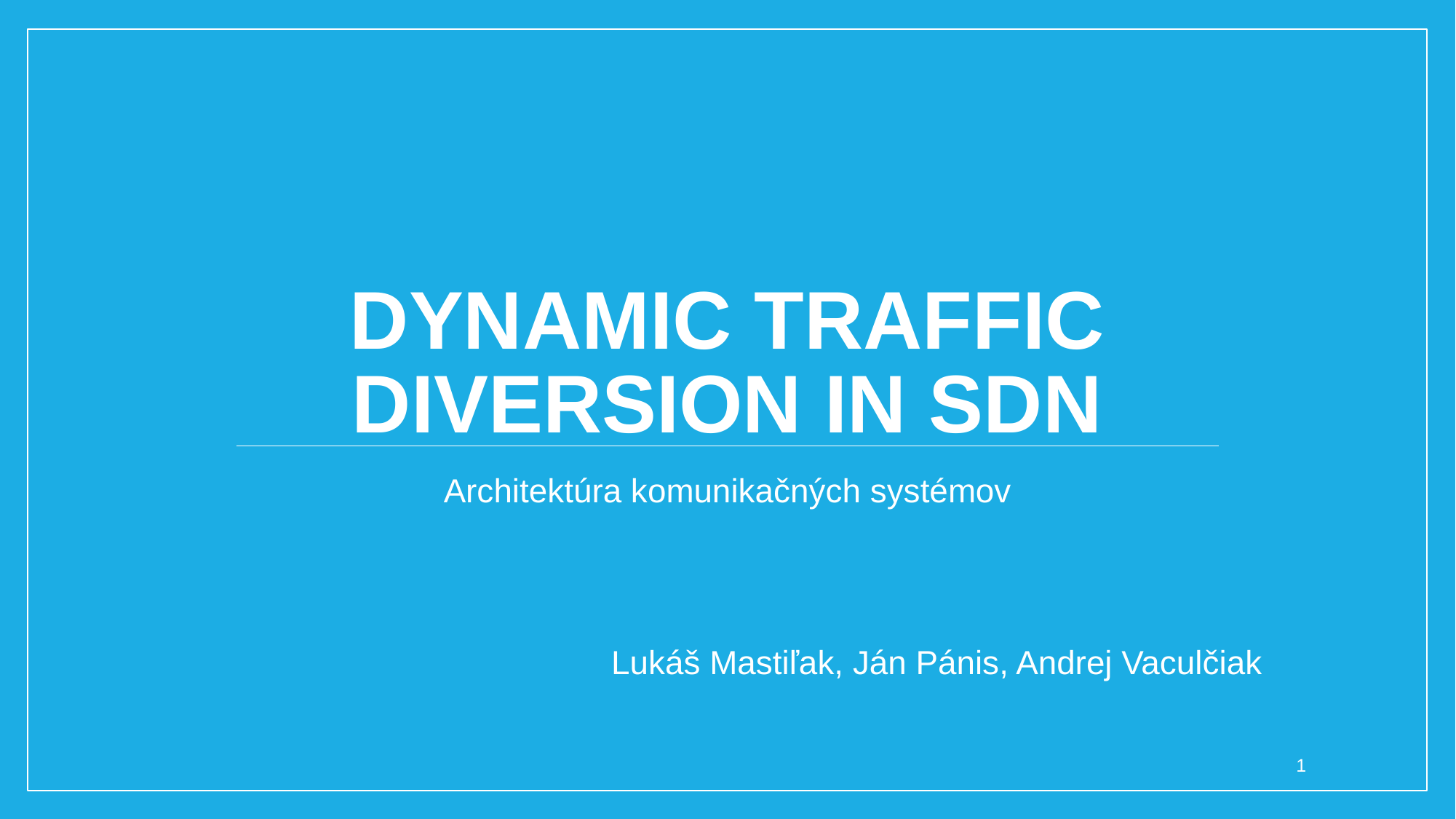

# Dynamic Traffic Diversion in SDN
Architektúra komunikačných systémov

Lukáš Mastiľak, Ján Pánis, Andrej Vaculčiak
1